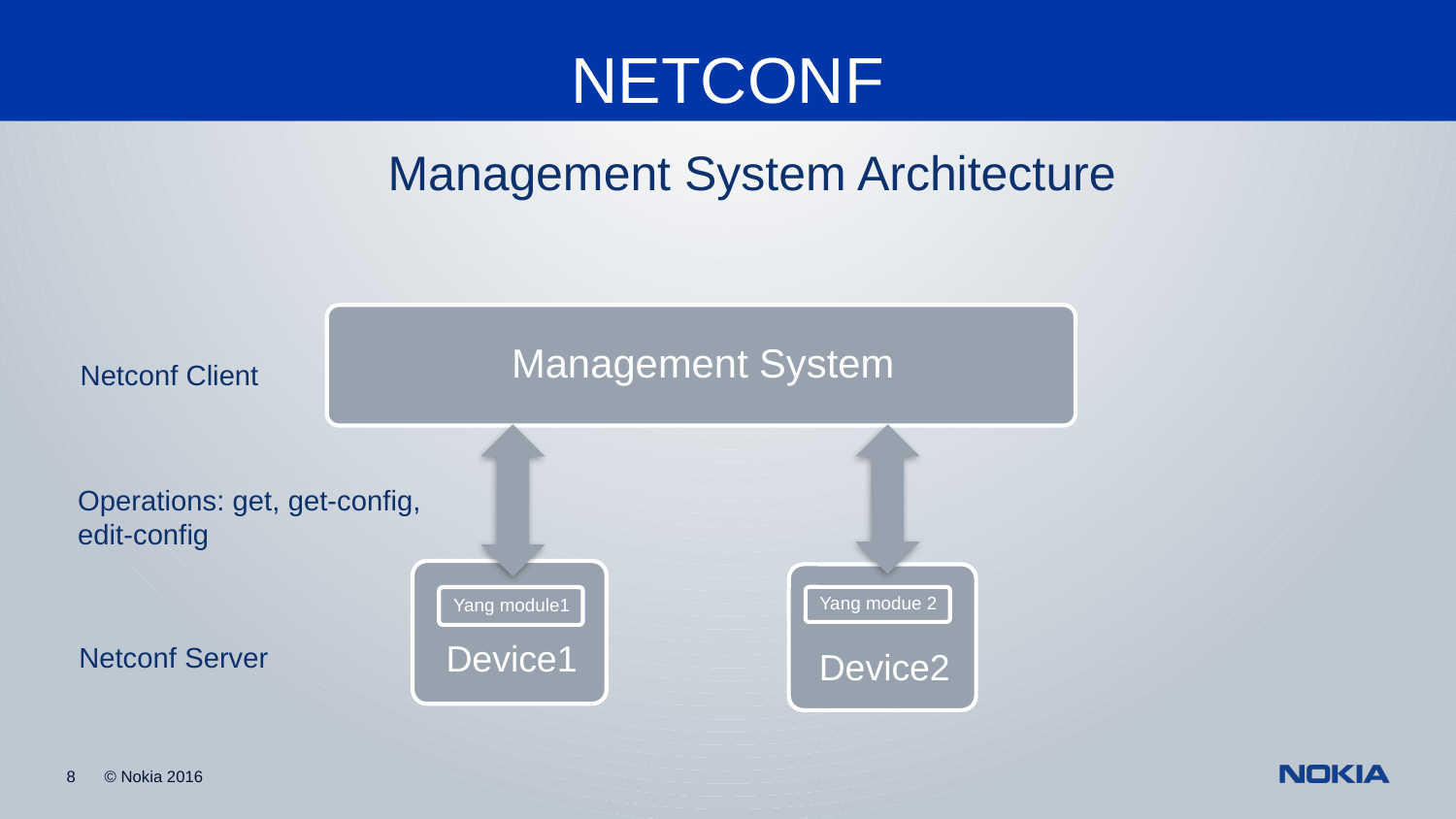

NETCONF
#
Management System Architecture
Management System

Device2
Yang modue 2

Device1
Yang module1
Netconf Client

Operations: get, get-config, edit-config
Netconf Server